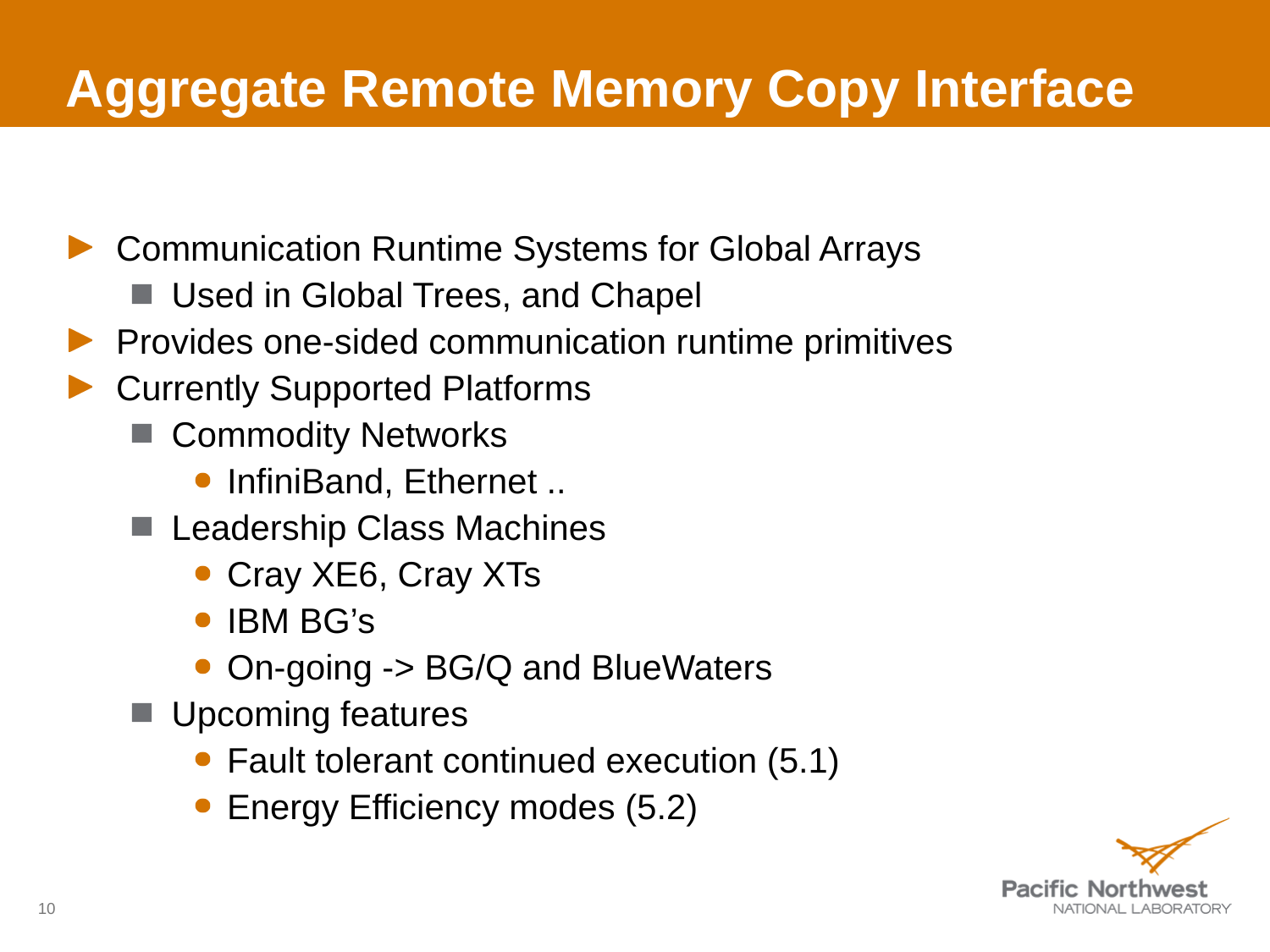

# Aggregate Remote Memory Copy Interface
Communication Runtime Systems for Global Arrays
Used in Global Trees, and Chapel
Provides one-sided communication runtime primitives
Currently Supported Platforms
Commodity Networks
InfiniBand, Ethernet ..
Leadership Class Machines
Cray XE6, Cray XTs
IBM BG’s
On-going -> BG/Q and BlueWaters
Upcoming features
Fault tolerant continued execution (5.1)
Energy Efficiency modes (5.2)
10